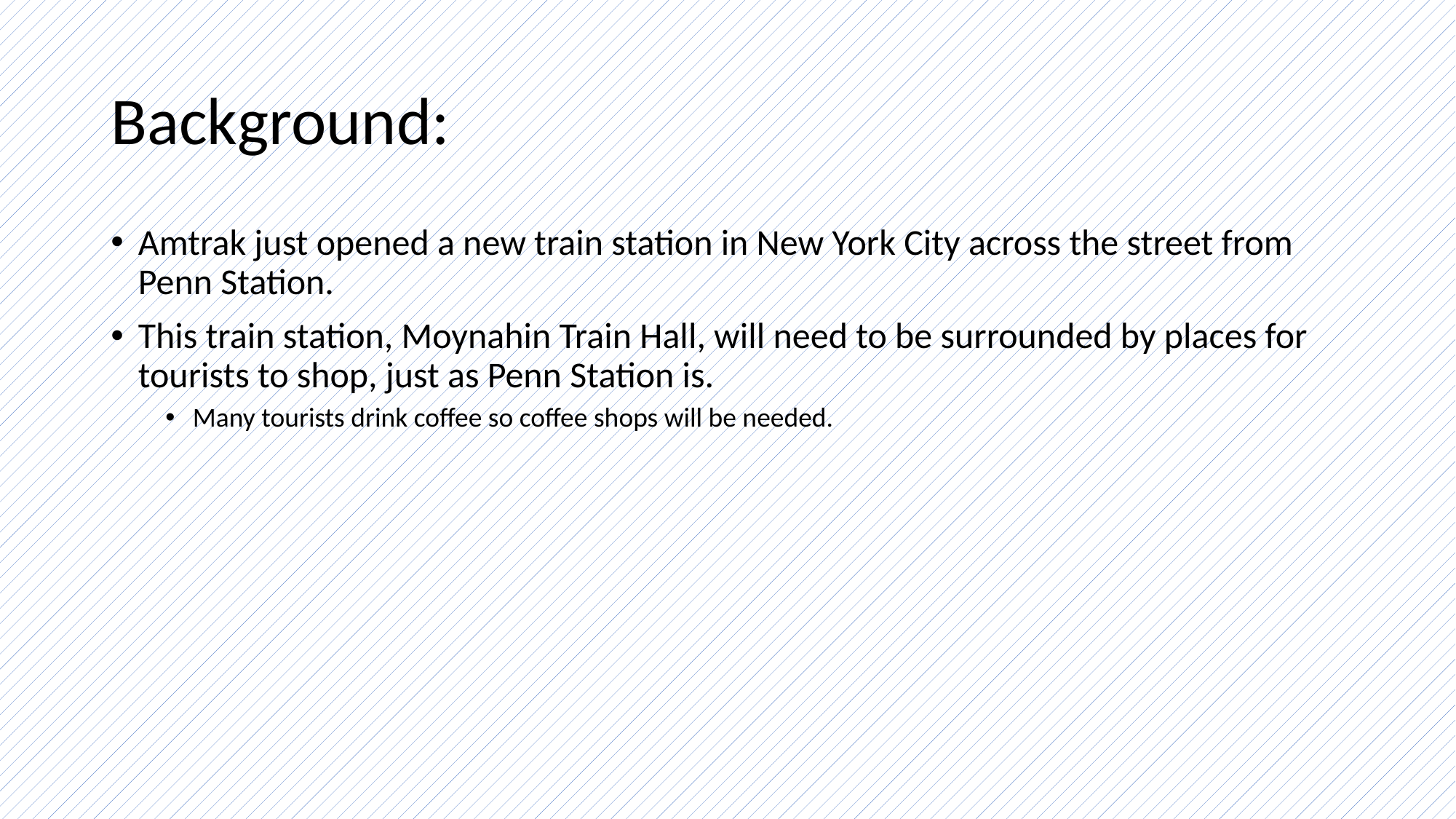

# Background:
Amtrak just opened a new train station in New York City across the street from Penn Station.
This train station, Moynahin Train Hall, will need to be surrounded by places for tourists to shop, just as Penn Station is.
Many tourists drink coffee so coffee shops will be needed.